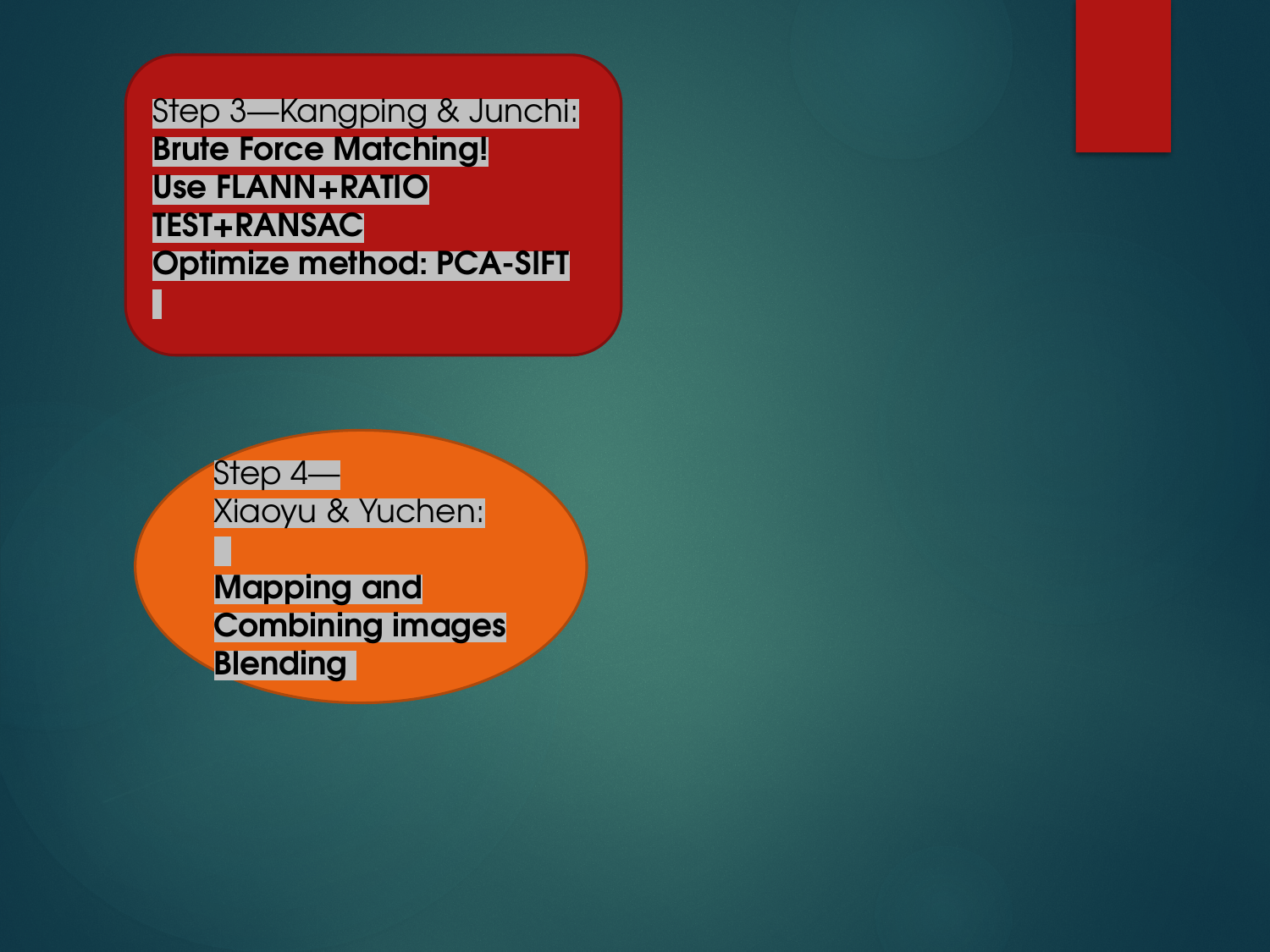

Step 3—Kangping & Junchi:
Brute Force Matching!
Use FLANN+RATIO TEST+RANSAC
Optimize method: PCA-SIFT

Step 4—
Xiaoyu & Yuchen:

Mapping and Combining images
Blending